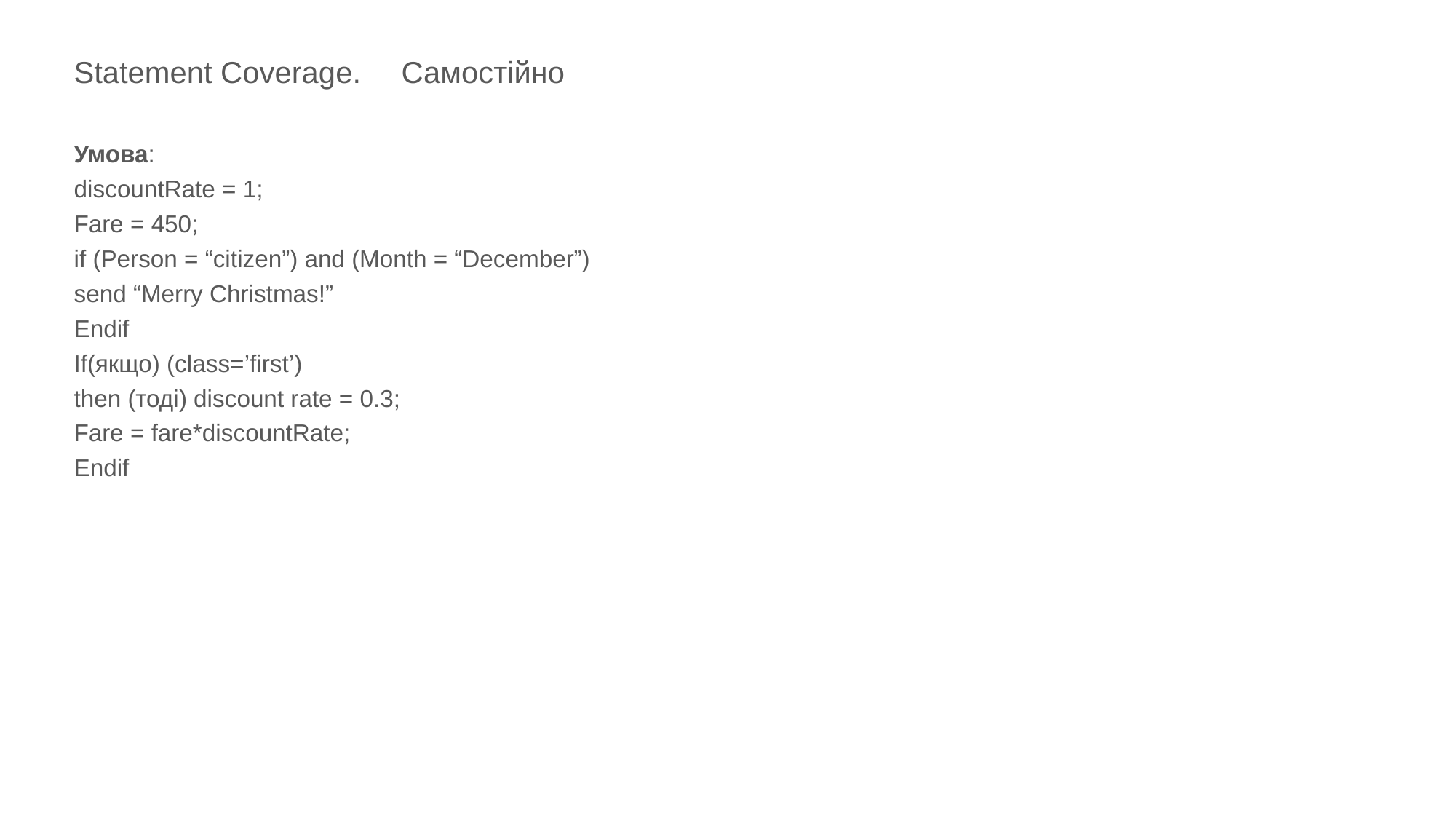

Statement Coverage.	Самостійно

Умова:
discountRate = 1;
Fare = 450;
if (Person = “citizen”) and (Month = “December”)
send “Merry Christmas!”
Endif
If(якщо) (class=’first’)
then (тоді) discount rate = 0.3;
Fare = fare*discountRate;
Endif